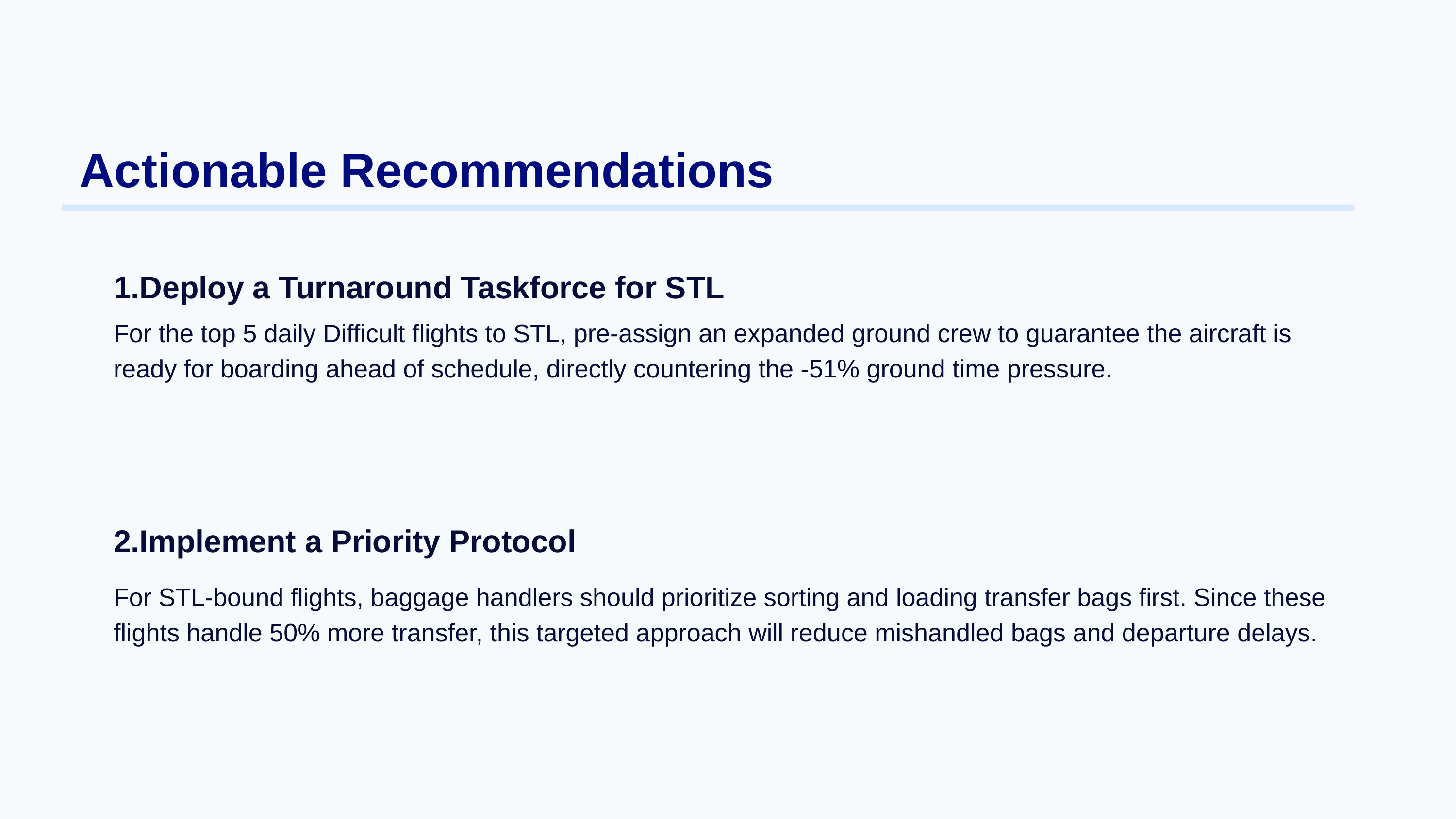

Actionable Recommendations

1.Deploy a Turnaround Taskforce for STL
For the top 5 daily Difficult flights to STL, pre-assign an expanded ground crew to guarantee the aircraft is ready for boarding ahead of schedule, directly countering the -51% ground time pressure.

2.Implement a Priority Protocol
For STL-bound flights, baggage handlers should prioritize sorting and loading transfer bags first. Since these flights handle 50% more transfer, this targeted approach will reduce mishandled bags and departure delays.